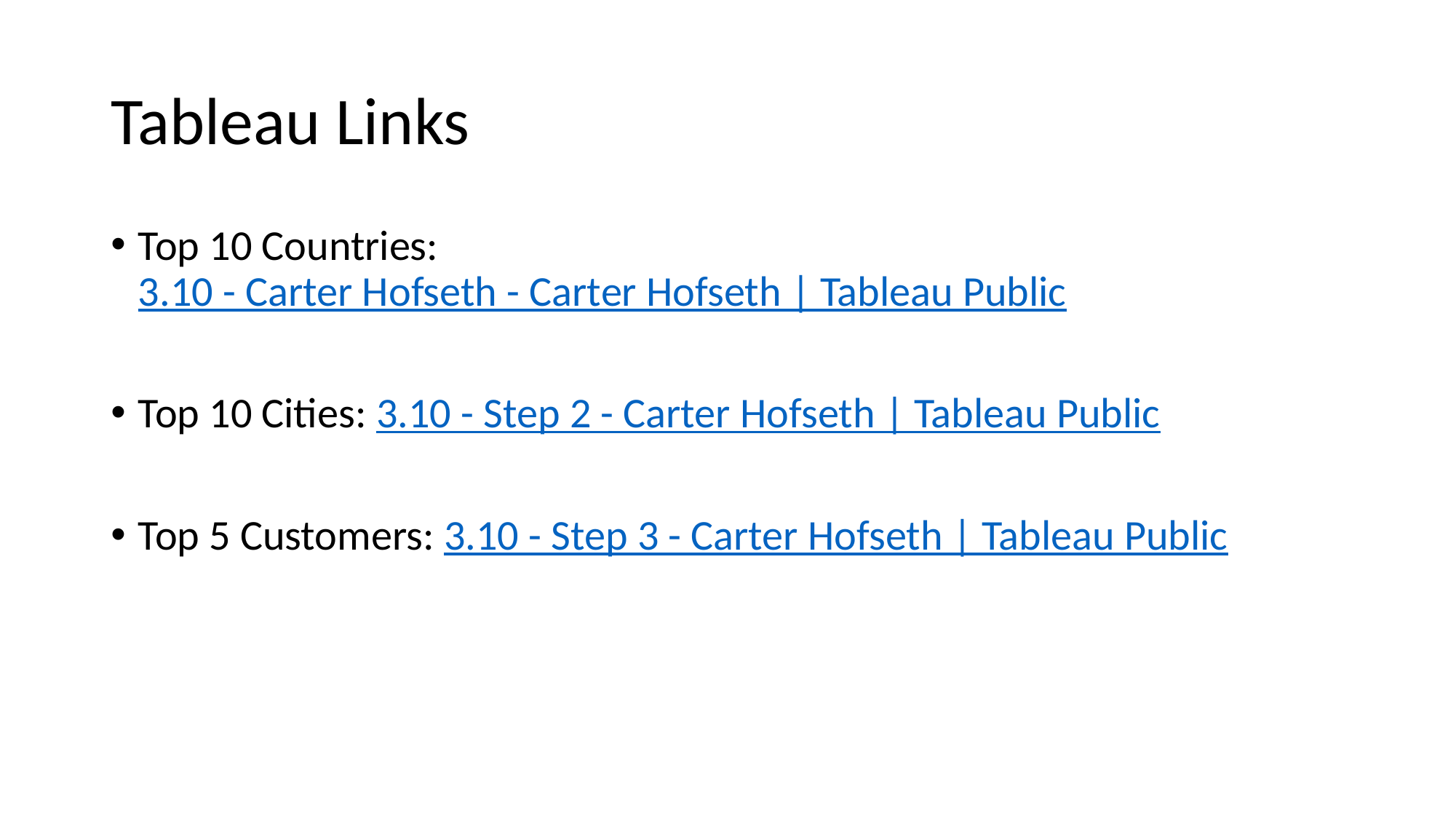

# Tableau Links
Top 10 Countries: 3.10 - Carter Hofseth - Carter Hofseth | Tableau Public

Top 10 Cities: 3.10 - Step 2 - Carter Hofseth | Tableau Public

Top 5 Customers: 3.10 - Step 3 - Carter Hofseth | Tableau Public